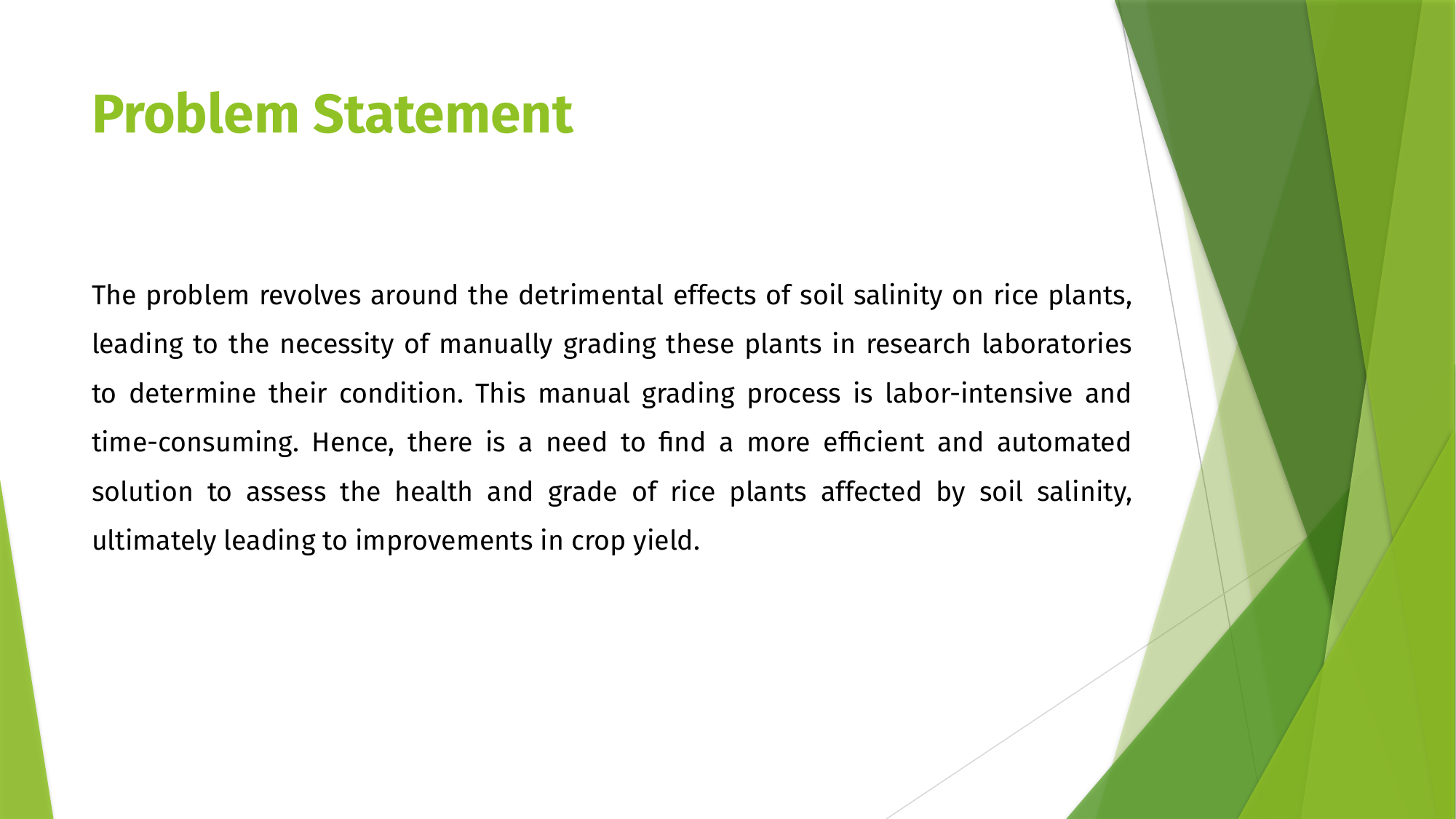

# Problem Statement

The problem revolves around the detrimental effects of soil salinity on rice plants, leading to the necessity of manually grading these plants in research laboratories to determine their condition. This manual grading process is labor-intensive and time-consuming. Hence, there is a need to find a more efficient and automated solution to assess the health and grade of rice plants affected by soil salinity, ultimately leading to improvements in crop yield.